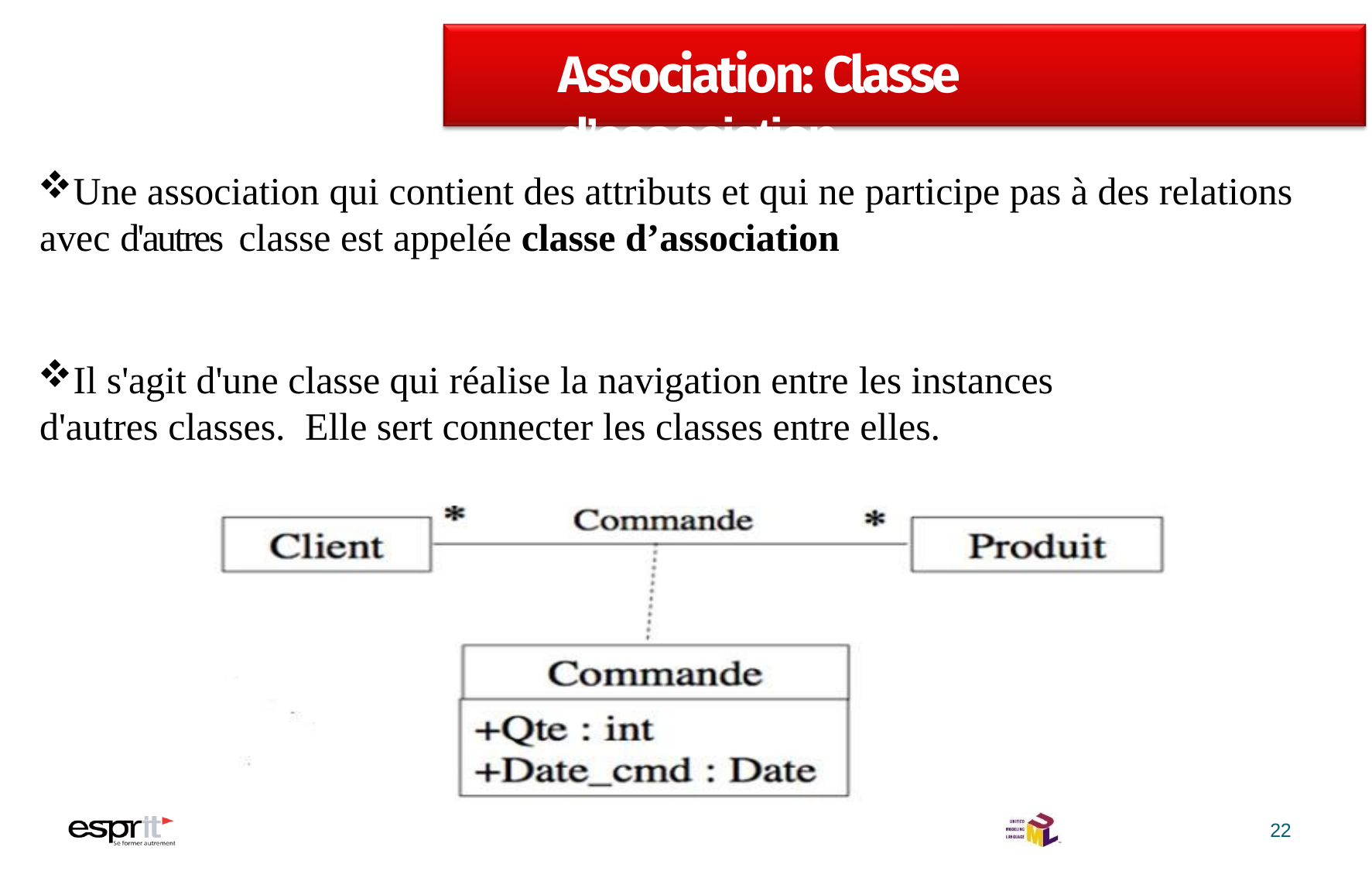

# Association: Classe d’association
Une association qui contient des attributs et qui ne participe pas à des relations avec d'autres  classe est appelée classe d’association

Il s'agit d'une classe qui réalise la navigation entre les instances       d'autres classes.  Elle sert connecter les classes entre elles.

22